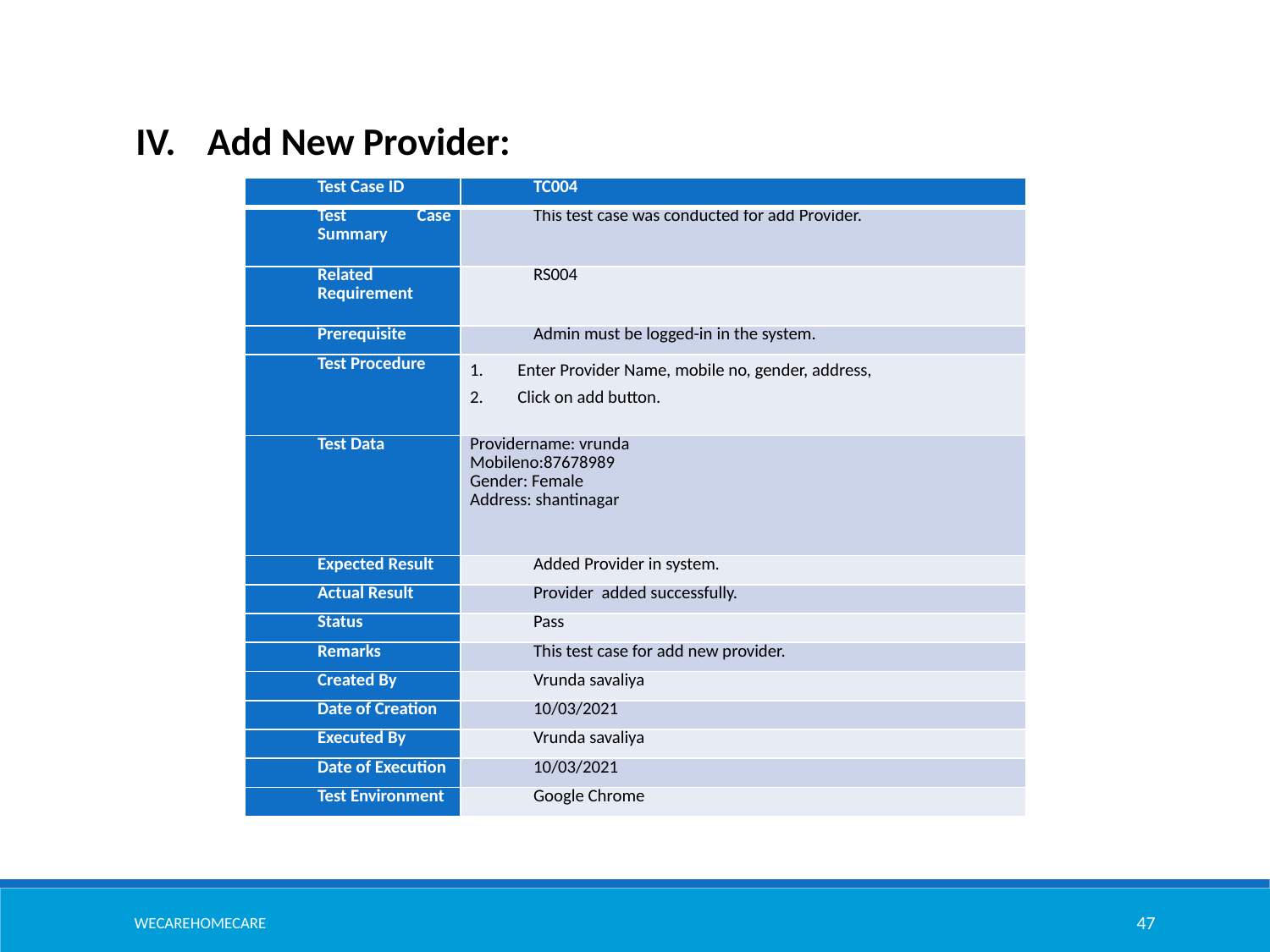

Add New Provider:
| Test Case ID | TC004 |
| --- | --- |
| Test Case Summary | This test case was conducted for add Provider. |
| Related Requirement | RS004 |
| Prerequisite | Admin must be logged-in in the system. |
| Test Procedure | Enter Provider Name, mobile no, gender, address, Click on add button. |
| Test Data | Providername: vrunda Mobileno:87678989 Gender: Female Address: shantinagar |
| Expected Result | Added Provider in system. |
| Actual Result | Provider added successfully. |
| Status | Pass |
| Remarks | This test case for add new provider. |
| Created By | Vrunda savaliya |
| Date of Creation | 10/03/2021 |
| Executed By | Vrunda savaliya |
| Date of Execution | 10/03/2021 |
| Test Environment | Google Chrome |
Wecarehomecare
47